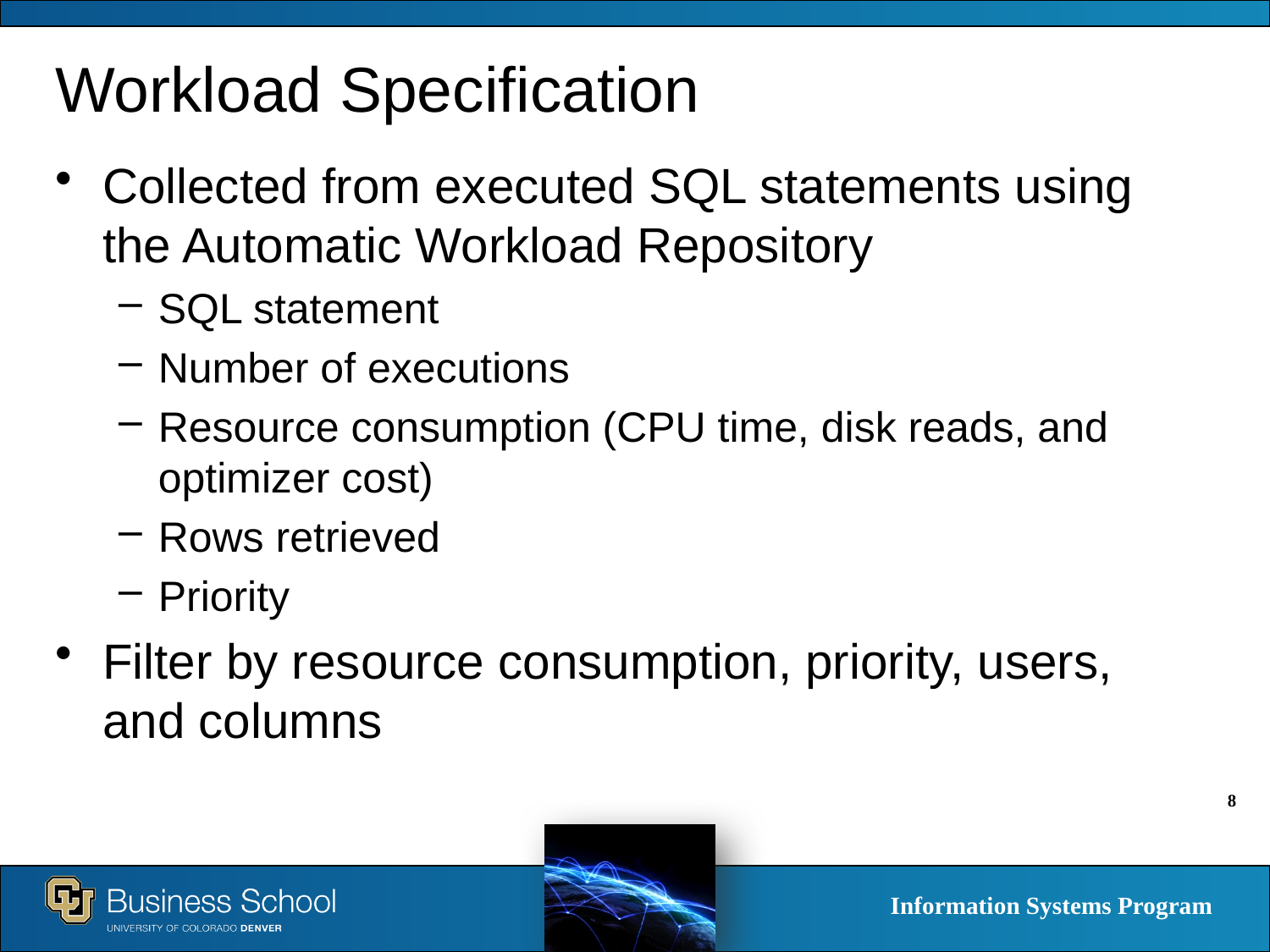

# Workload Specification
Collected from executed SQL statements using the Automatic Workload Repository
SQL statement
Number of executions
Resource consumption (CPU time, disk reads, and optimizer cost)
Rows retrieved
Priority
Filter by resource consumption, priority, users, and columns